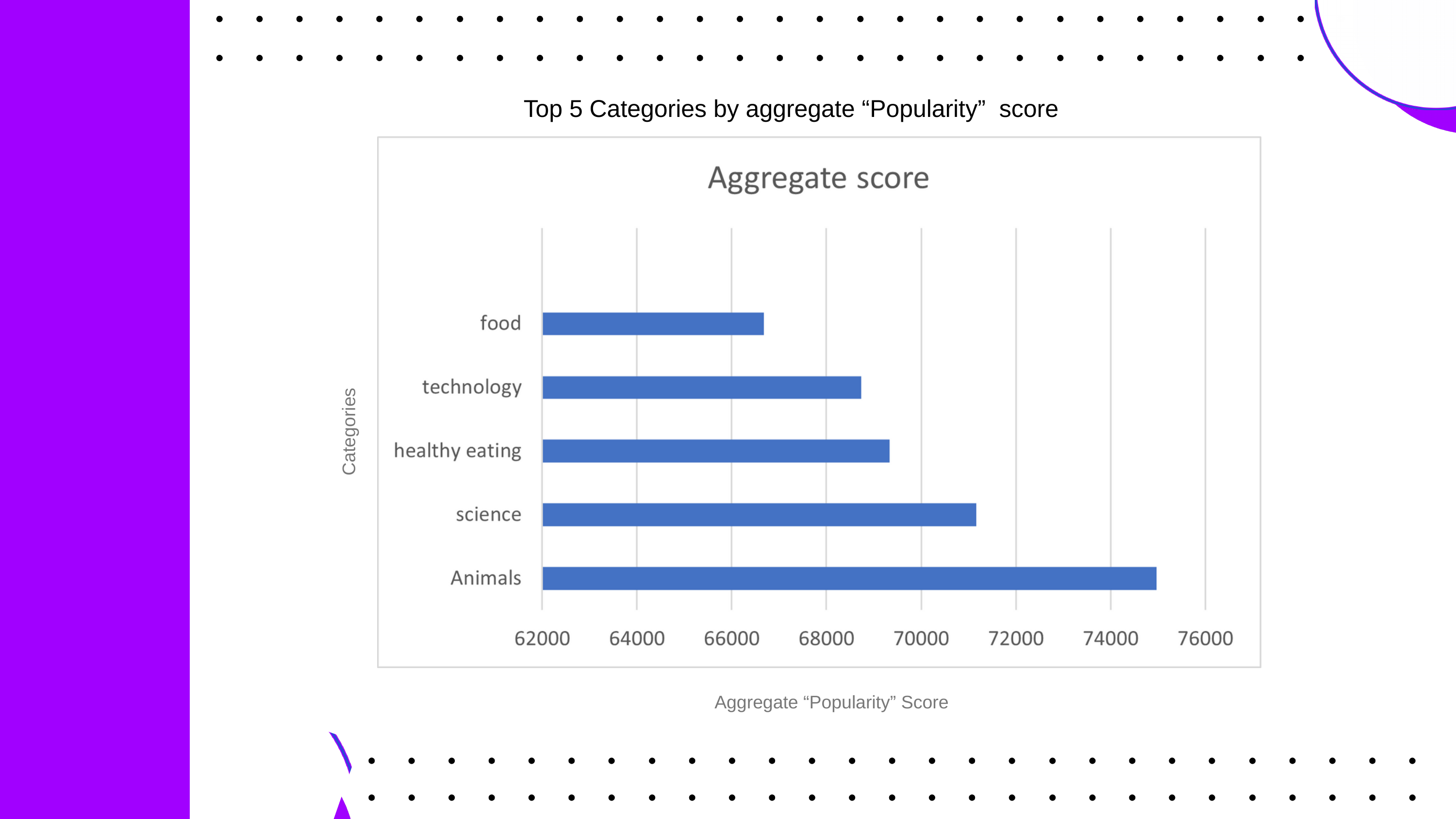

Top 5 Categories by aggregate “Popularity”  score

Categories
Aggregate “Popularity” Score